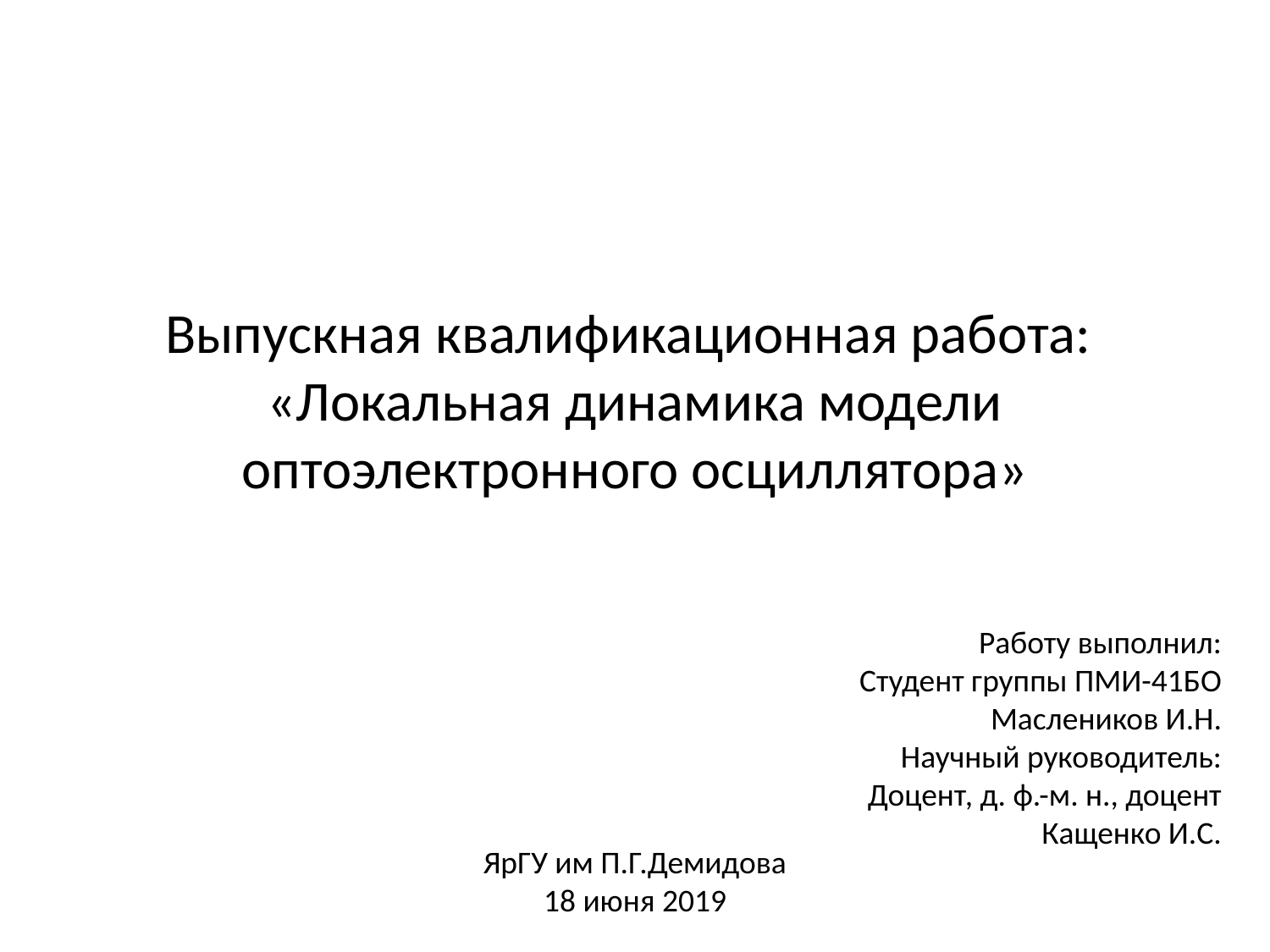

# Выпускная квалификационная работа: «Локальная динамика модели оптоэлектронного осциллятора»

Работу выполнил:
Студент группы ПМИ-41БО
Маслеников И.Н.
Научный руководитель:
Доцент, д. ф.-м. н., доцент
Кащенко И.С.
ЯрГУ им П.Г.Демидова
18 июня 2019